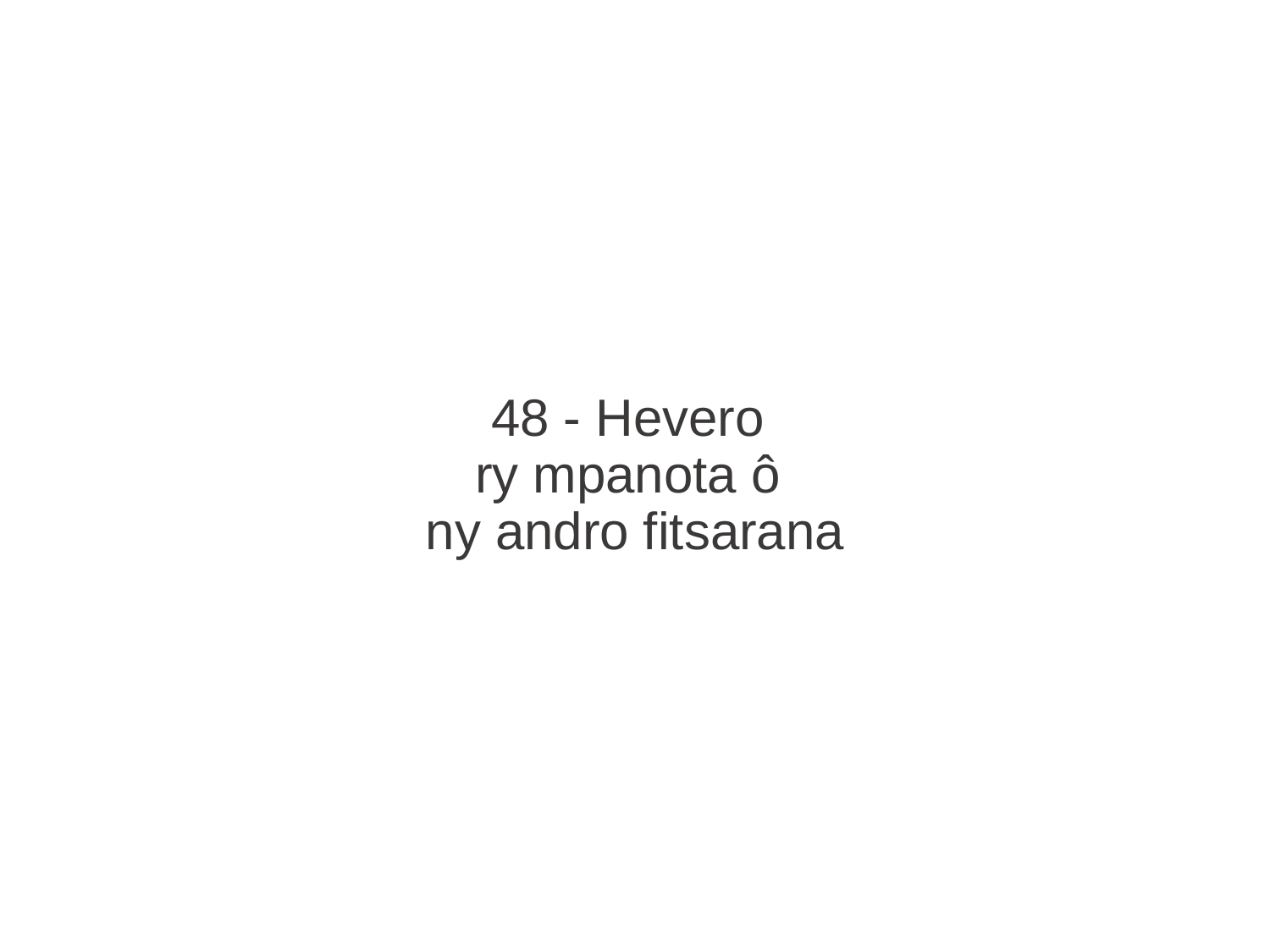

48 - Hevero
ry mpanota ô
ny andro fitsarana